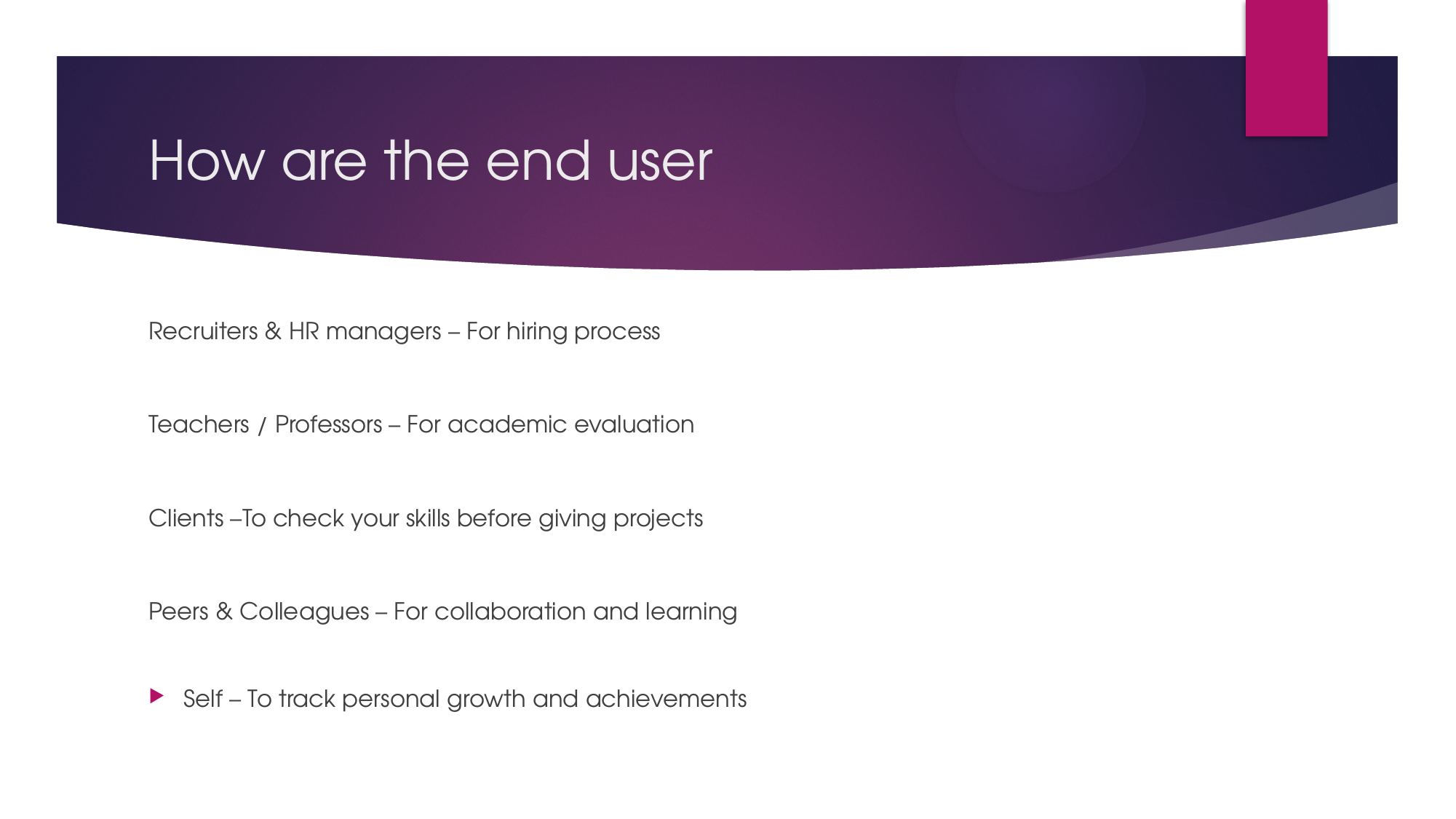

# How are the end user
Recruiters & HR managers – For hiring process

Teachers / Professors – For academic evaluation

Clients –To check your skills before giving projects

Peers & Colleagues – For collaboration and learning

Self – To track personal growth and achievements